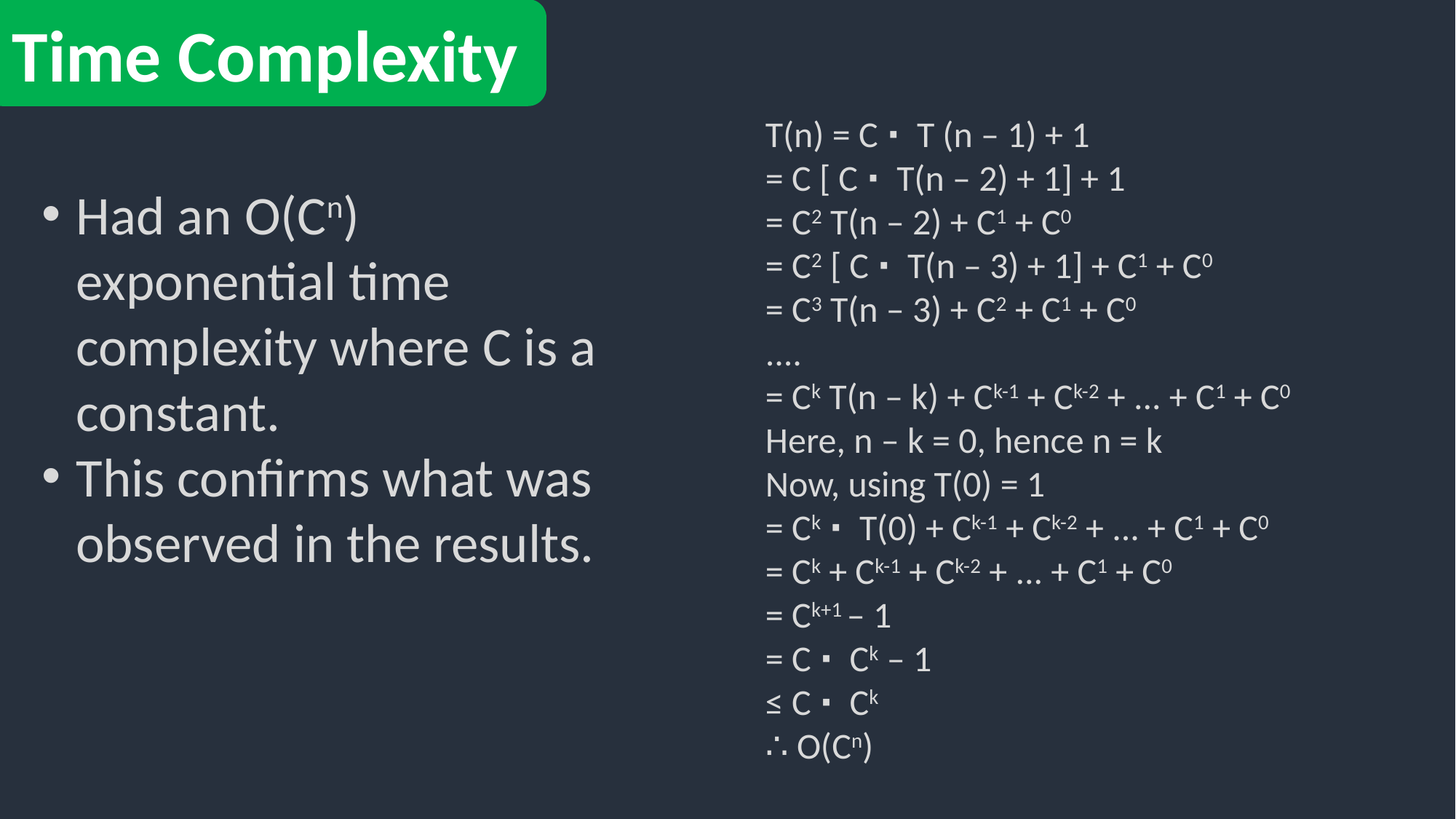

Time Complexity
T(n) = C ⋅  T (n – 1) + 1
= C [ C ⋅  T(n – 2) + 1] + 1
= C2 T(n – 2) + C1 + C0
= C2 [ C ⋅  T(n – 3) + 1] + C1 + C0
= C3 T(n – 3) + C2 + C1 + C0
....
= Ck T(n – k) + Ck-1 + Ck-2 + ... + C1 + C0
Here, n – k = 0, hence n = k
Now, using T(0) = 1
= Ck ⋅  T(0) + Ck-1 + Ck-2 + ... + C1 + C0
= Ck + Ck-1 + Ck-2 + ... + C1 + C0
= Ck+1 – 1
= C ⋅  Ck – 1
≤ C ⋅  Ck
∴ O(Cn)

Had an O(Cn) exponential time complexity where C is a constant.
This confirms what was observed in the results.